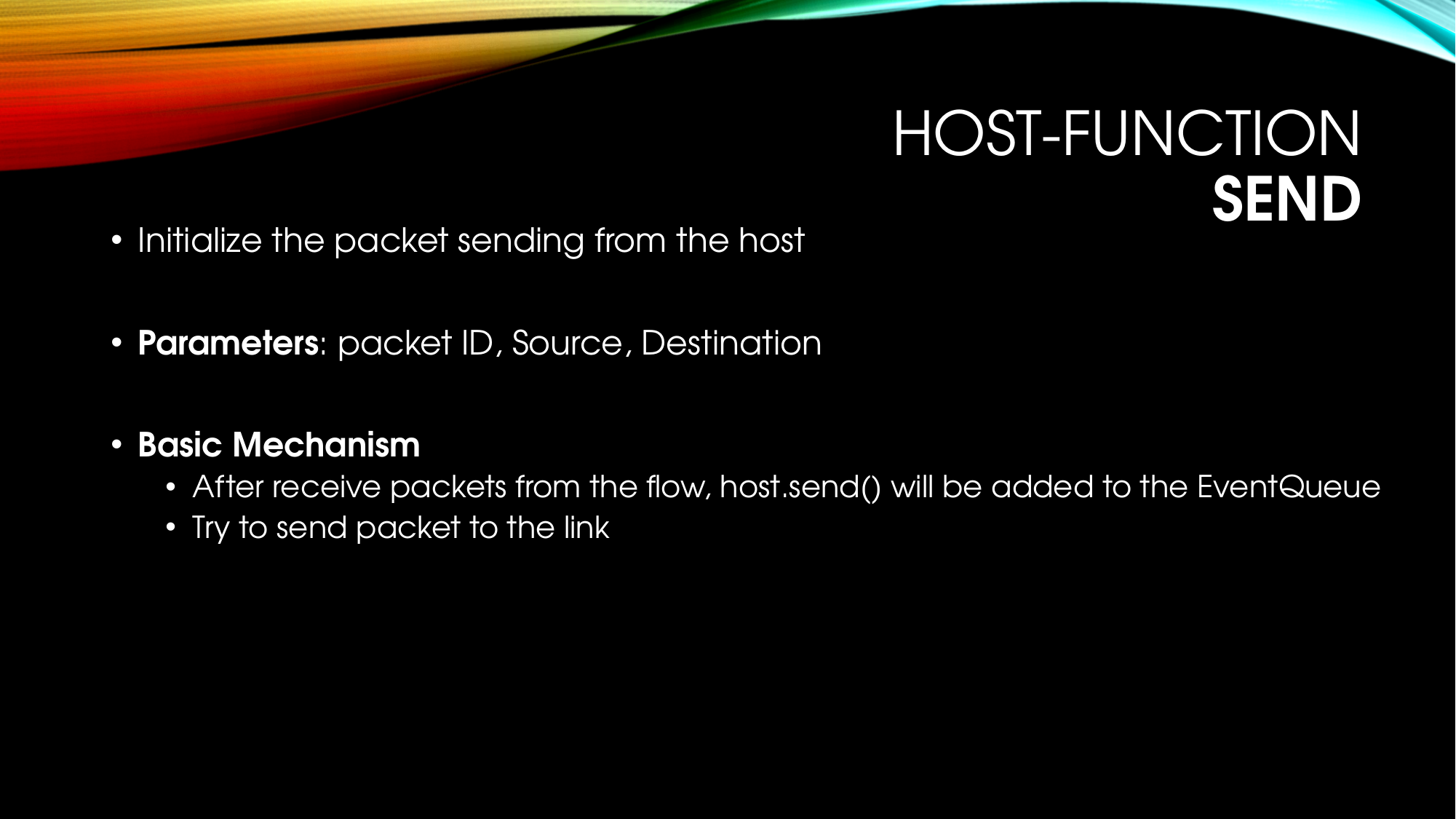

# Host-Function Send
Initialize the packet sending from the host

Parameters: packet ID, Source, Destination

Basic Mechanism
After receive packets from the flow, host.send() will be added to the EventQueue
Try to send packet to the link